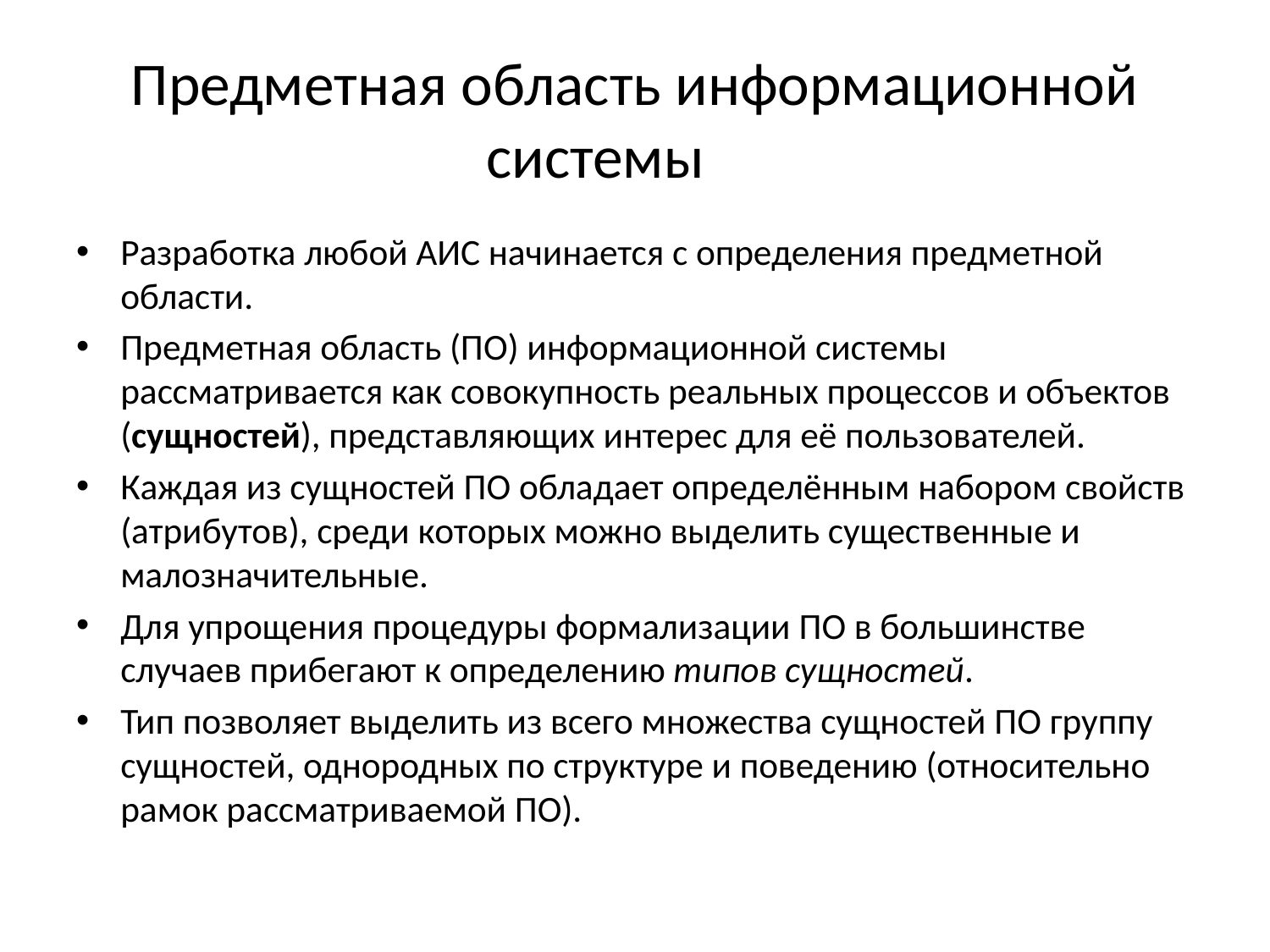

# Предметная область информационной системы
Разработка любой АИС начинается с определения предметной области.
Предметная область (ПО) информационной системы рассматривается как совокупность реальных процессов и объектов (сущностей), представляющих интерес для её пользователей.
Каждая из сущностей ПО обладает определённым набором свойств (атрибутов), среди которых можно выделить существенные и малозначительные.
Для упрощения процедуры формализации ПО в большинстве случаев прибегают к определению типов сущностей.
Тип позволяет выделить из всего множества сущностей ПО группу сущностей, однородных по структуре и поведению (относительно рамок рассматриваемой ПО).